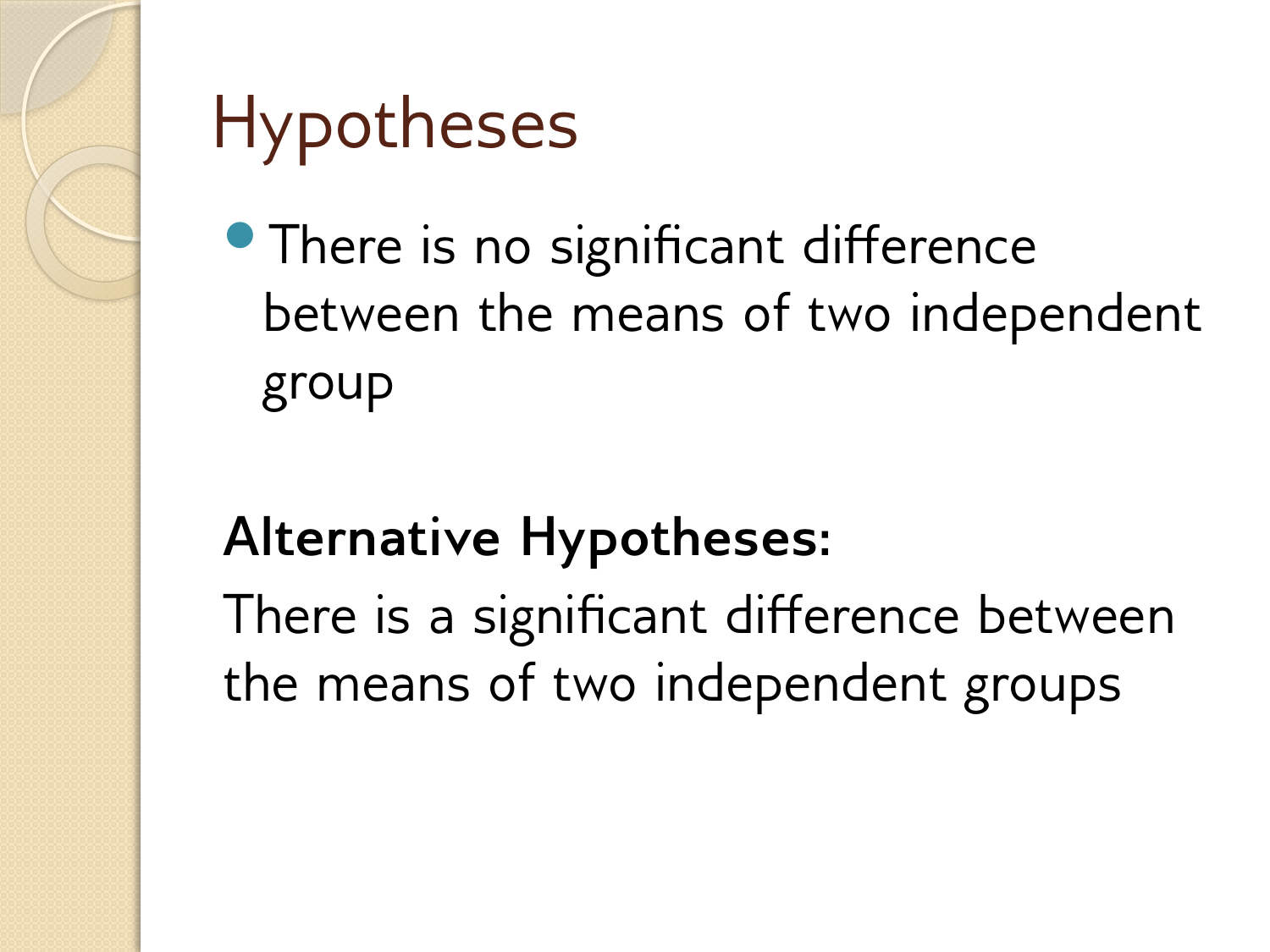

# Hypotheses
There is no significant difference between the means of two independent group

Alternative Hypotheses:
There is a significant difference between the means of two independent groups